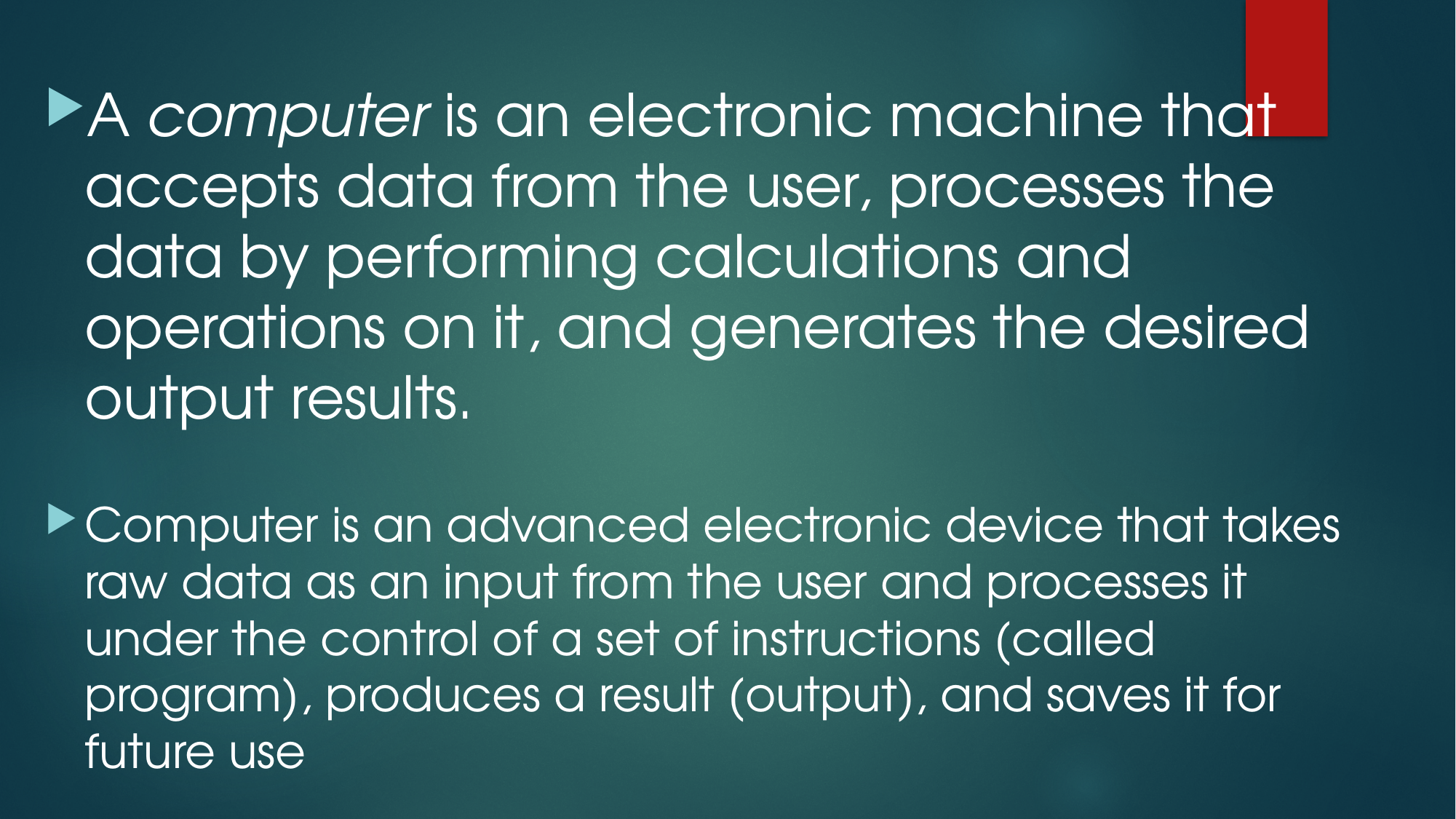

A computer is an electronic machine that accepts data from the user, processes the data by performing calculations and operations on it, and generates the desired output results.

Computer is an advanced electronic device that takes raw data as an input from the user and processes it under the control of a set of instructions (called program), produces a result (output), and saves it for future use